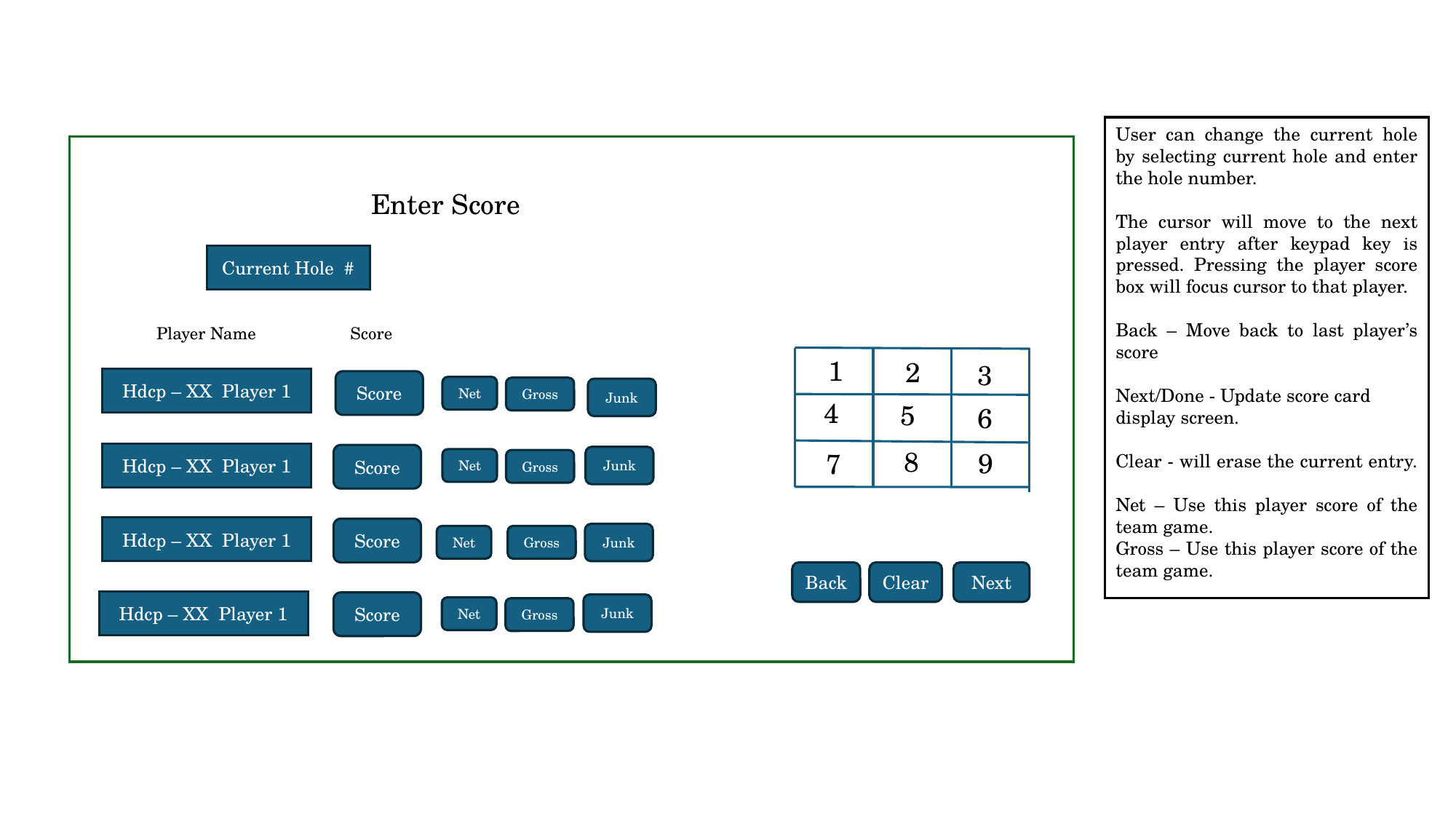

User can change the current hole by selecting current hole and enter the hole number.

The cursor will move to the next player entry after keypad key is pressed. Pressing the player score box will focus cursor to that player.

Back – Move back to last player’s score

Next/Done - Update score card display screen.

Clear - will erase the current entry.

Net – Use this player score of the team game.
Gross – Use this player score of the team game.

Enter Score
Current Hole  #
Player Name                    Score
1
2
3
6
8
9
7
4
5
Hdcp – XX  Player 1
Score
Net
Gross
Junk
Hdcp – XX  Player 1
Score
Junk
Net
Gross
Hdcp – XX  Player 1
Score
Junk
Net
Gross
Back
Clear
Next
Hdcp – XX  Player 1
Score
Junk
Net
Gross